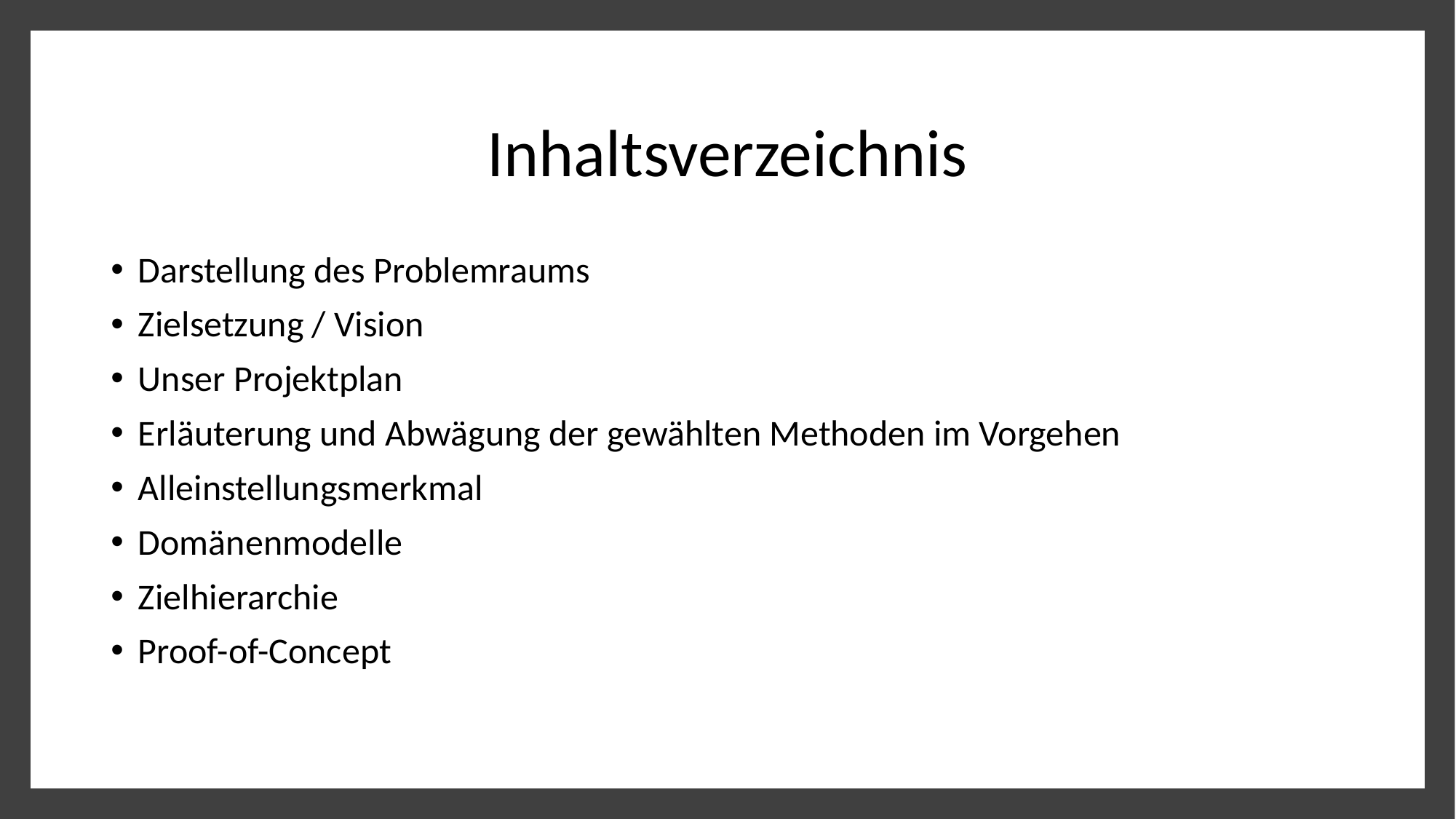

# Inhaltsverzeichnis
Darstellung des Problemraums
Zielsetzung / Vision
Unser Projektplan
Erläuterung und Abwägung der gewählten Methoden im Vorgehen
Alleinstellungsmerkmal
Domänenmodelle
Zielhierarchie
Proof-of-Concept